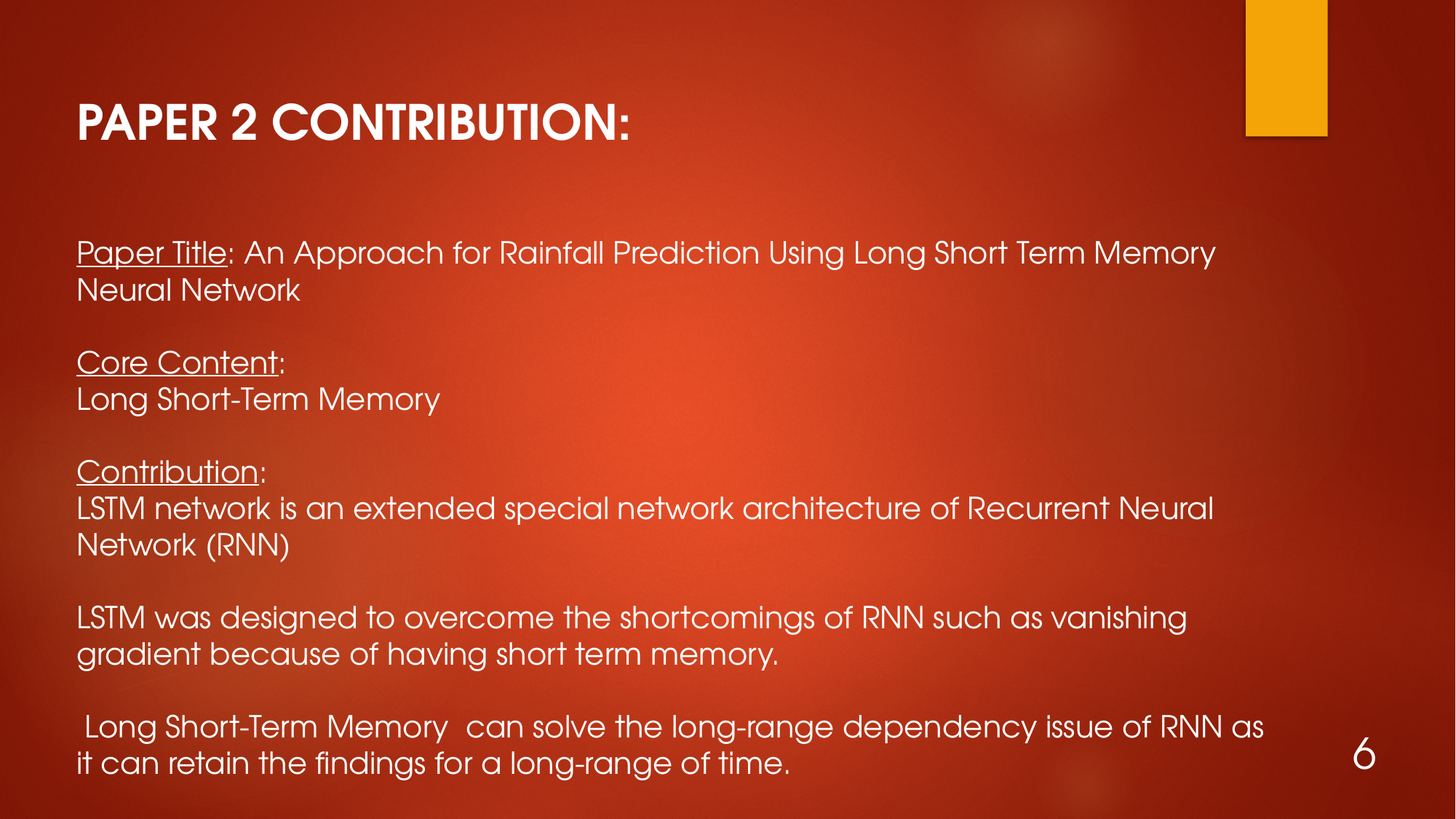

PAPER 2 CONTRIBUTION:
Paper Title: An Approach for Rainfall Prediction Using Long Short Term Memory Neural Network

Core Content:
Long Short-Term Memory

Contribution:
LSTM network is an extended special network architecture of Recurrent Neural Network (RNN)

LSTM was designed to overcome the shortcomings of RNN such as vanishing gradient because of having short term memory.

 Long Short-Term Memory  can solve the long-range dependency issue of RNN as it can retain the findings for a long-range of time.
6